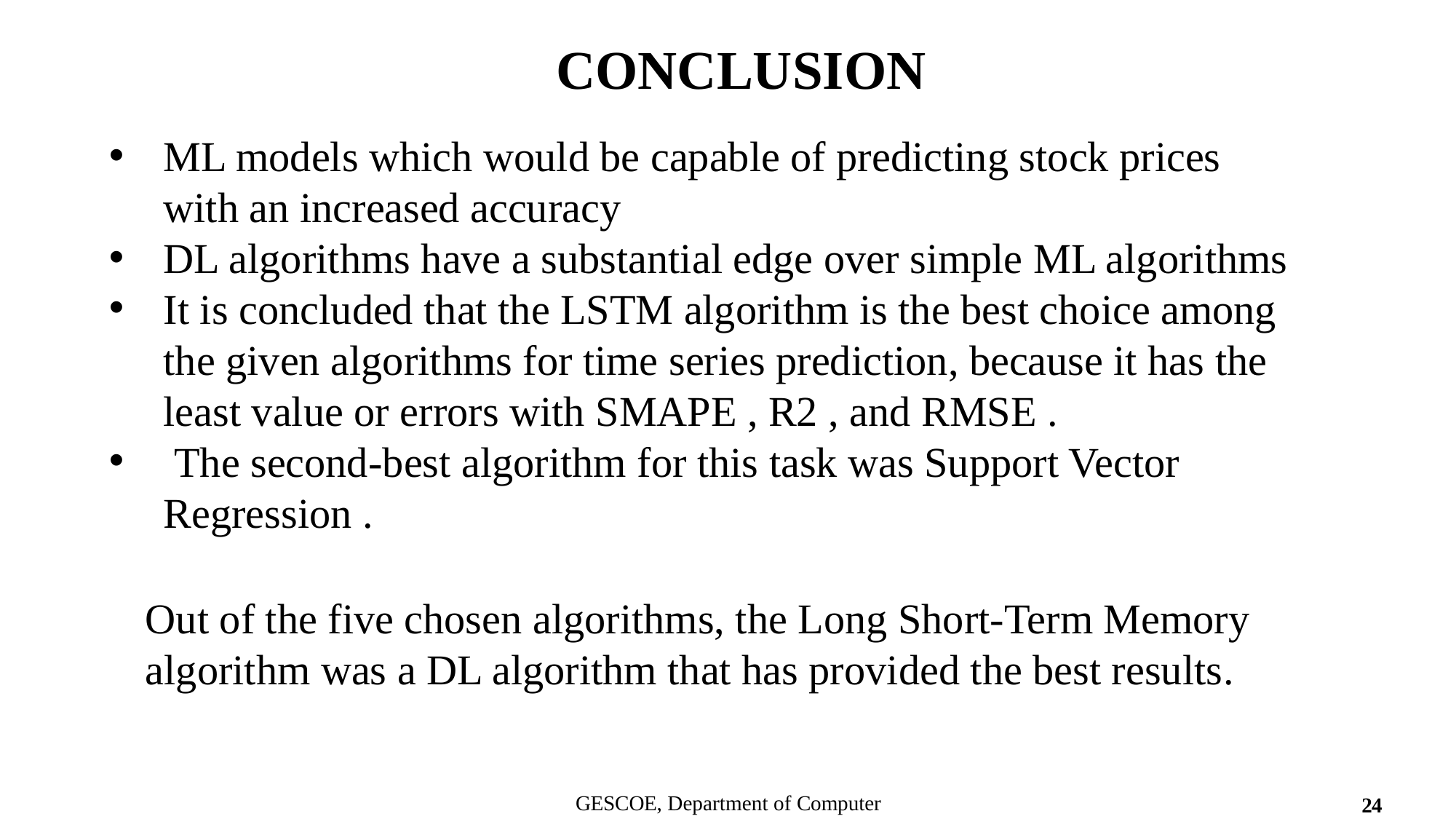

CONCLUSION
ML models which would be capable of predicting stock prices with an increased accuracy
DL algorithms have a substantial edge over simple ML algorithms
It is concluded that the LSTM algorithm is the best choice among the given algorithms for time series prediction, because it has the least value or errors with SMAPE , R2 , and RMSE .
 The second-best algorithm for this task was Support Vector Regression .
Out of the five chosen algorithms, the Long Short-Term Memory algorithm was a DL algorithm that has provided the best results.
GESCOE, Department of Computer
24